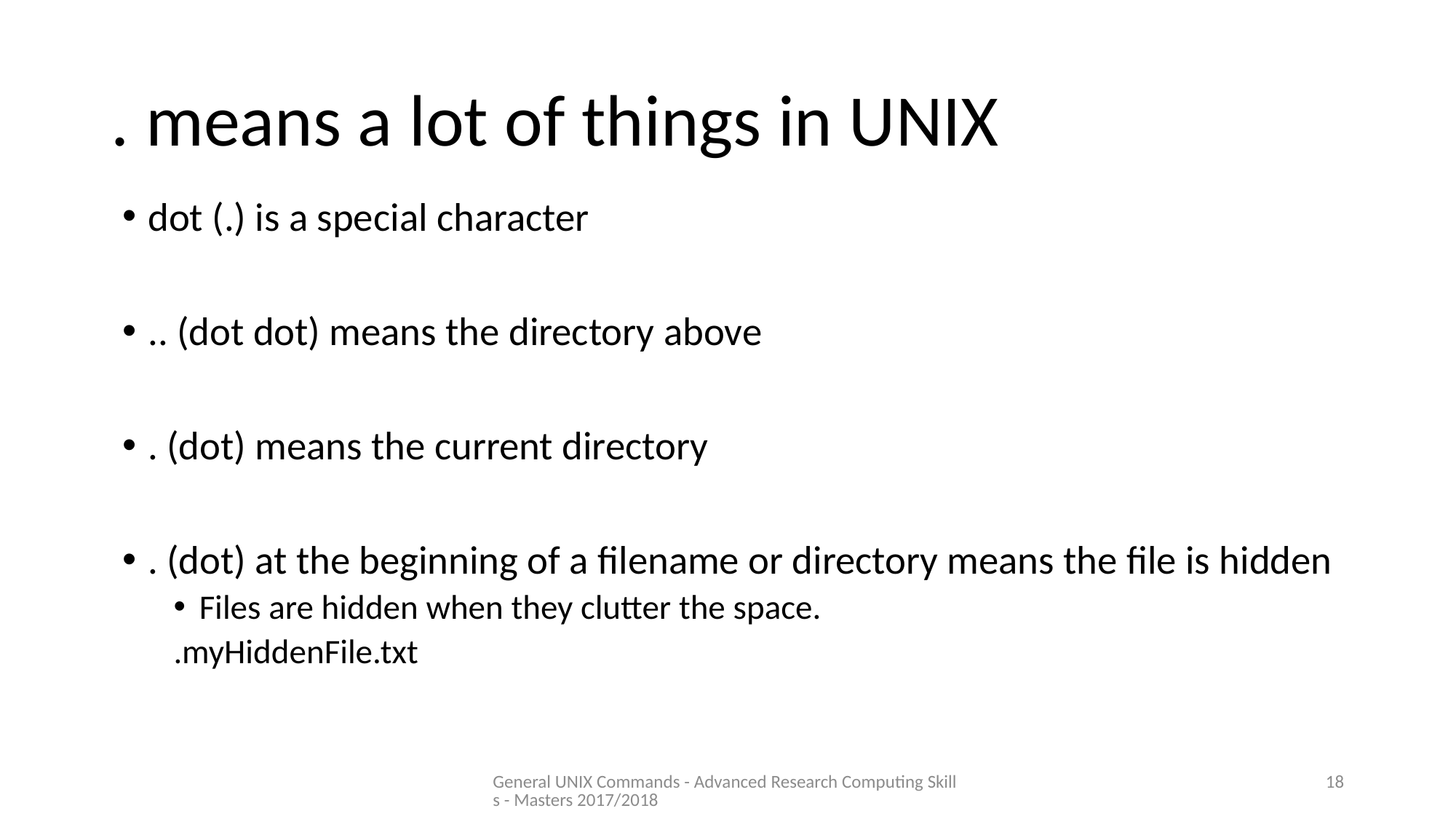

# . means a lot of things in UNIX
dot (.) is a special character

.. (dot dot) means the directory above

. (dot) means the current directory

. (dot) at the beginning of a filename or directory means the file is hidden
Files are hidden when they clutter the space.
	.myHiddenFile.txt
General UNIX Commands - Advanced Research Computing Skills - Masters 2017/2018
18